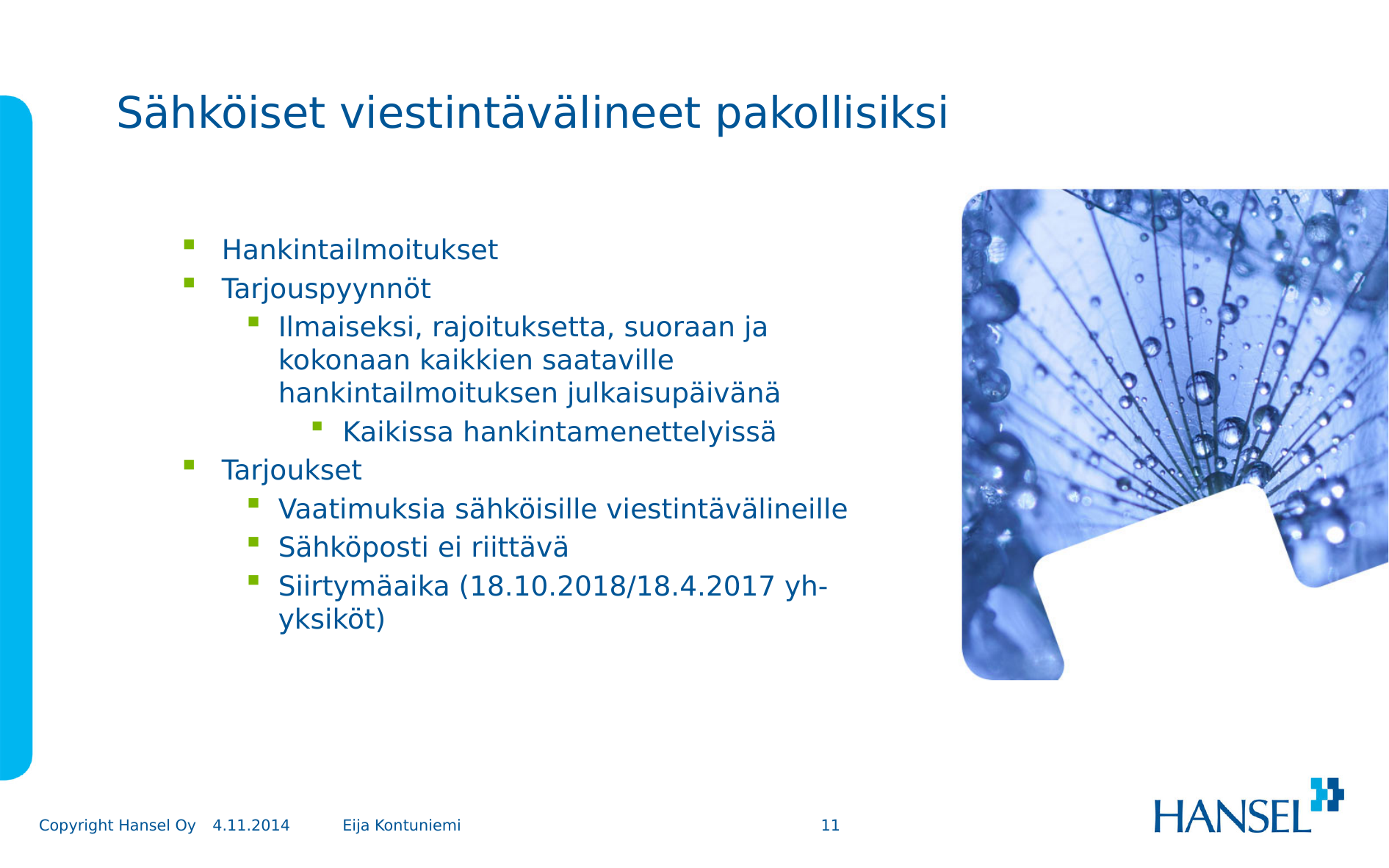

# Sähköiset viestintävälineet pakollisiksi
Hankintailmoitukset
Tarjouspyynnöt
Ilmaiseksi, rajoituksetta, suoraan ja kokonaan kaikkien saataville hankintailmoituksen julkaisupäivänä
Kaikissa hankintamenettelyissä
Tarjoukset
Vaatimuksia sähköisille viestintävälineille
Sähköposti ei riittävä
Siirtymäaika (18.10.2018/18.4.2017 yh-yksiköt)

Eija Kontuniemi
4.11.2014
11